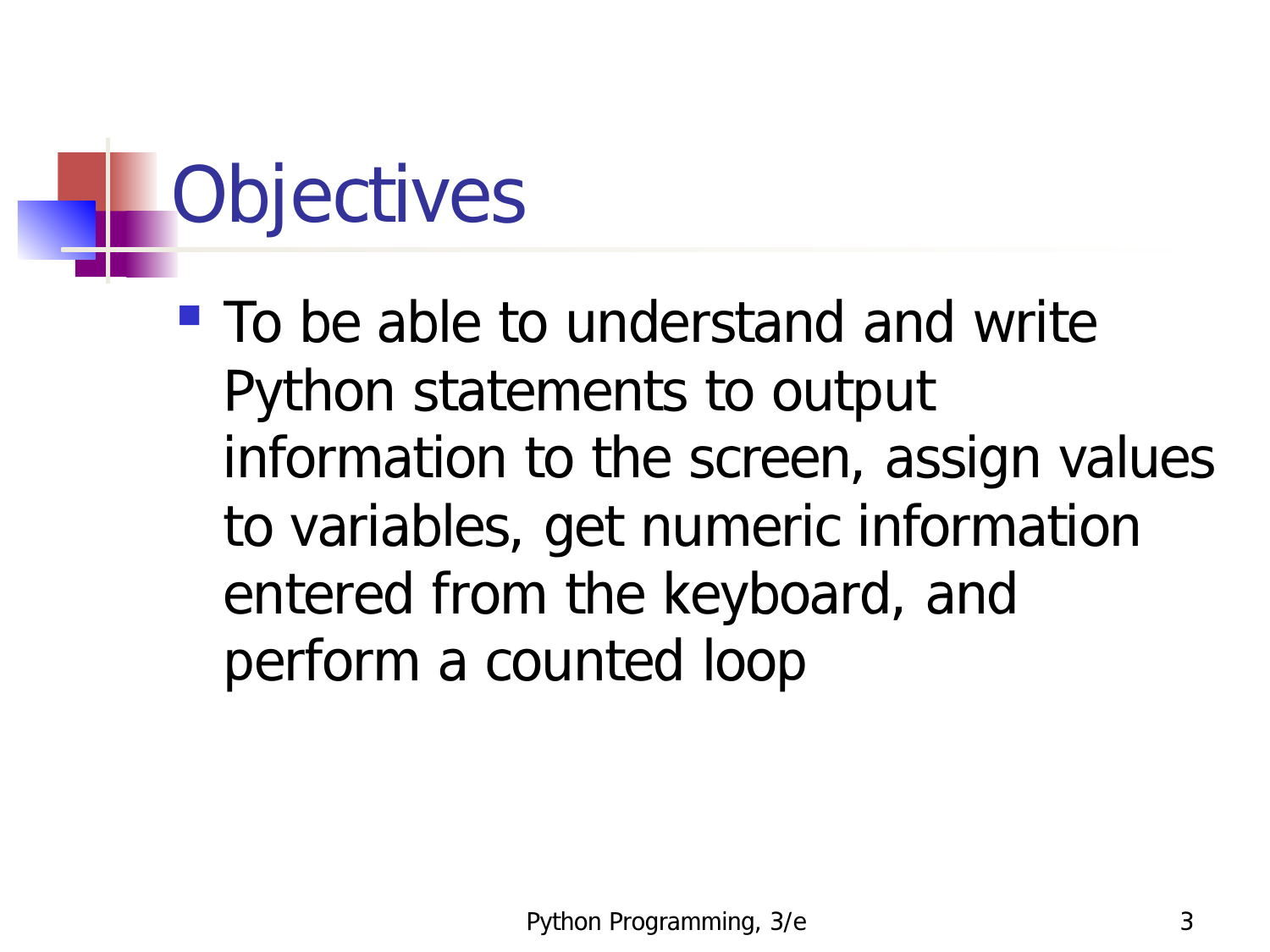

Objectives
To be able to understand and write Python statements to output information to the screen, assign values to variables, get numeric information entered from the keyboard, and perform a counted loop
Python Programming, 3/e
3